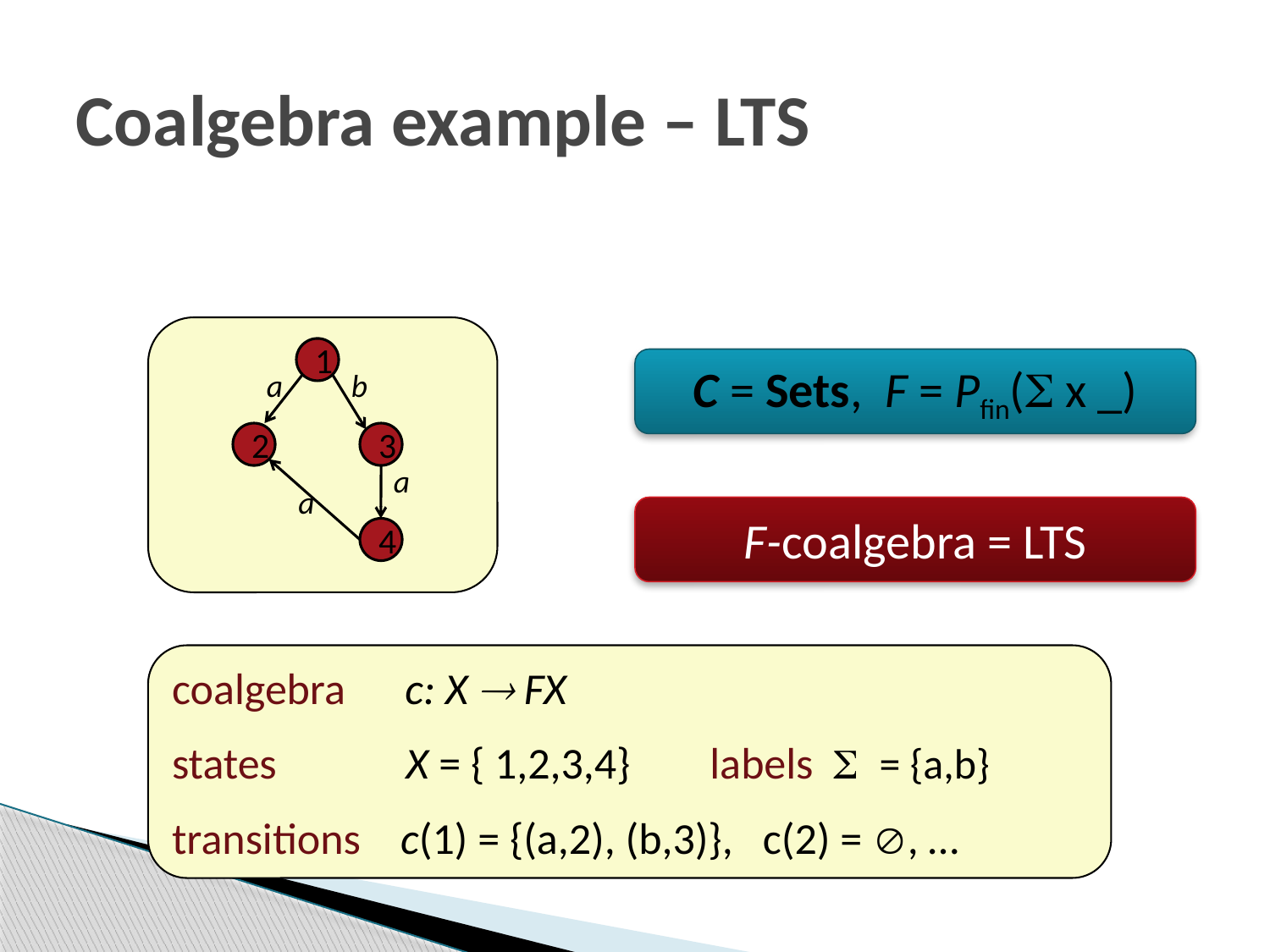

# Coalgebra example – LTS

1
2
3
4
a
b
a
a
C = Sets,  F = Pfin(Σ x _)
F-coalgebra = LTS
coalgebra      c: X → FX
states             X = { 1,2,3,4}        labels  Σ = {a,b}
transitions    c(1) = {(a,2), (b,3)},   c(2) = ∅, …